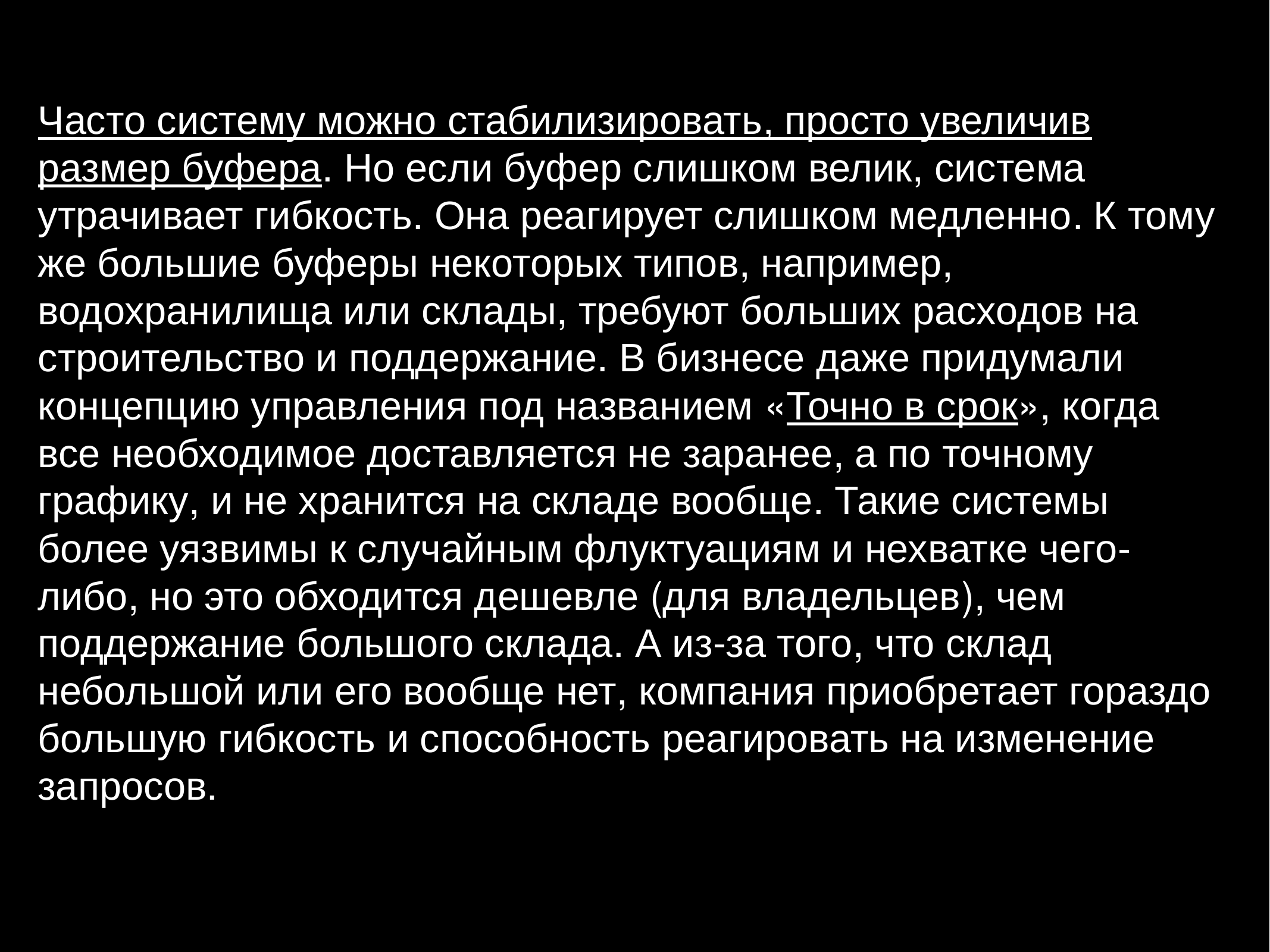

23
Часто систему можно стабилизировать, просто увеличив размер буфера. Но если буфер слишком велик, система утрачивает гибкость. Она реагирует слишком медленно. К тому же большие буферы некоторых типов, например, водохранилища или склады, требуют больших расходов на строительство и поддержание. В бизнесе даже придумали концепцию управления под названием «Точно в срок», когда все необходимое доставляется не заранее, а по точному графику, и не хранится на складе вообще. Такие системы более уязвимы к случайным флуктуациям и нехватке чего-либо, но это обходится дешевле (для владельцев), чем поддержание большого склада. А из-за того, что склад небольшой или его вообще нет, компания приобретает гораздо большую гибкость и способность реагировать на изменение запросов.